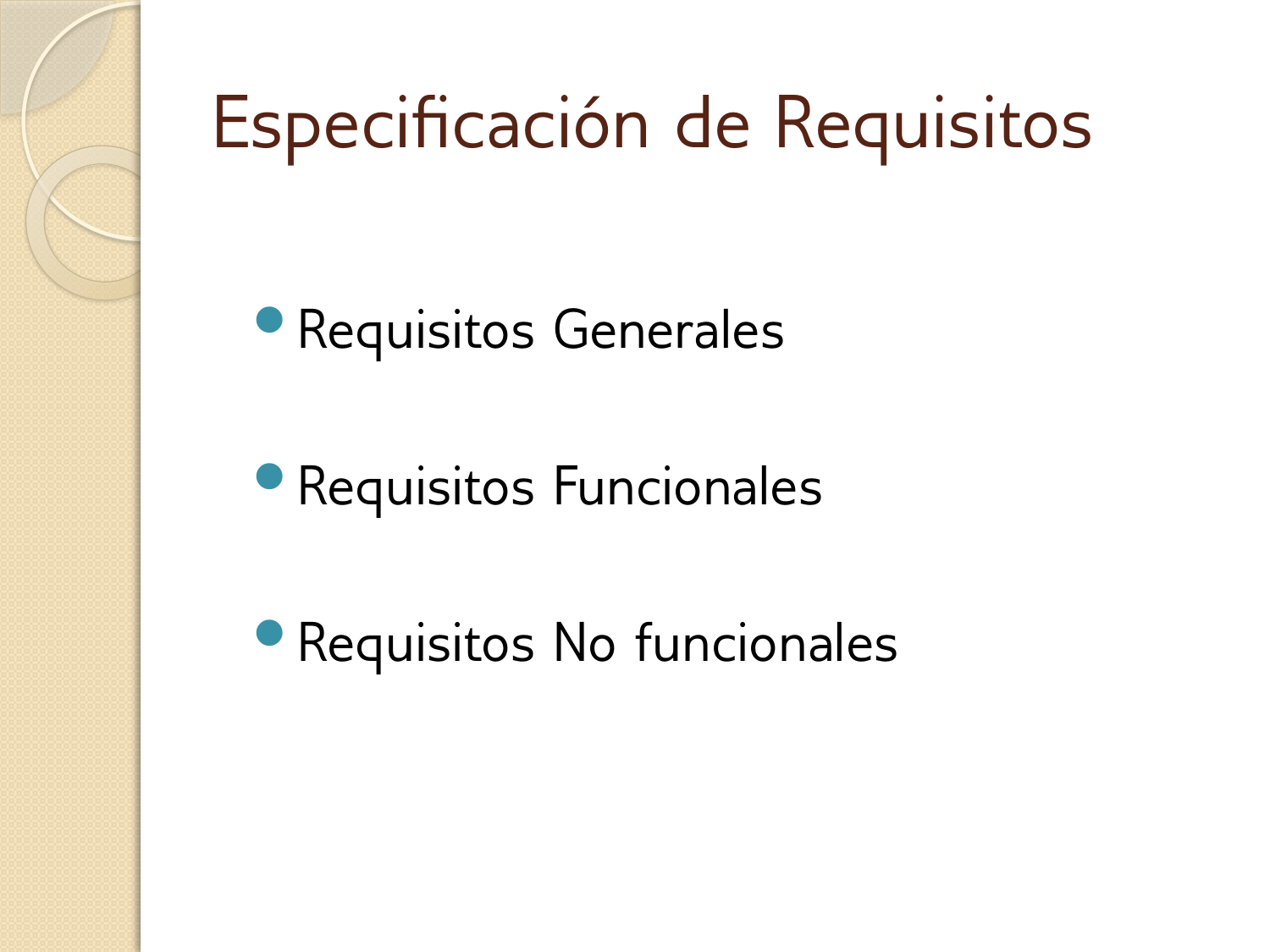

# Especificación de Requisitos
Requisitos Generales

Requisitos Funcionales

Requisitos No funcionales